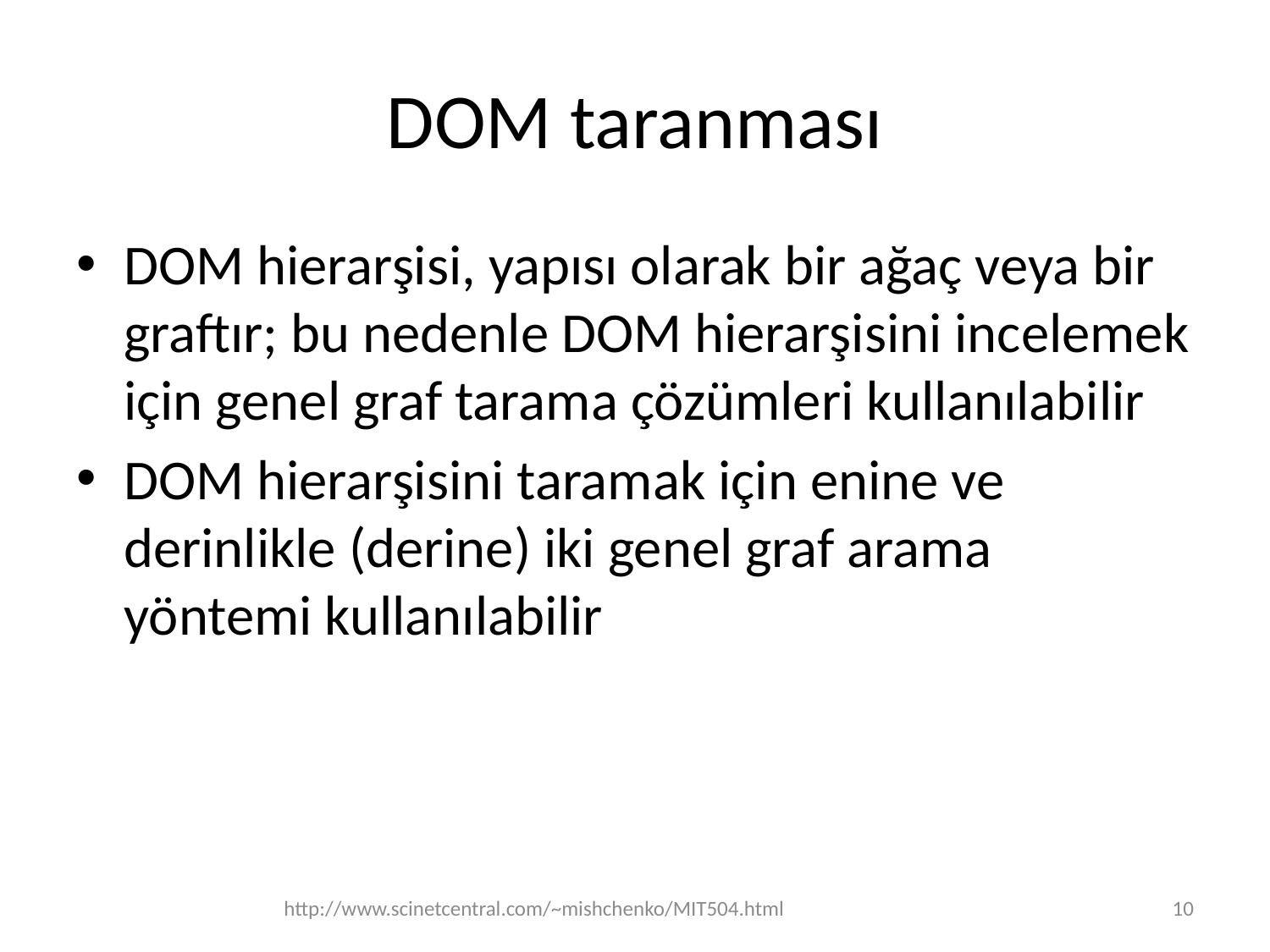

# DOM taranması
DOM hierarşisi, yapısı olarak bir ağaç veya bir graftır; bu nedenle DOM hierarşisini incelemek için genel graf tarama çözümleri kullanılabilir
DOM hierarşisini taramak için enine ve derinlikle (derine) iki genel graf arama yöntemi kullanılabilir

http://www.scinetcentral.com/~mishchenko/MIT504.html
10